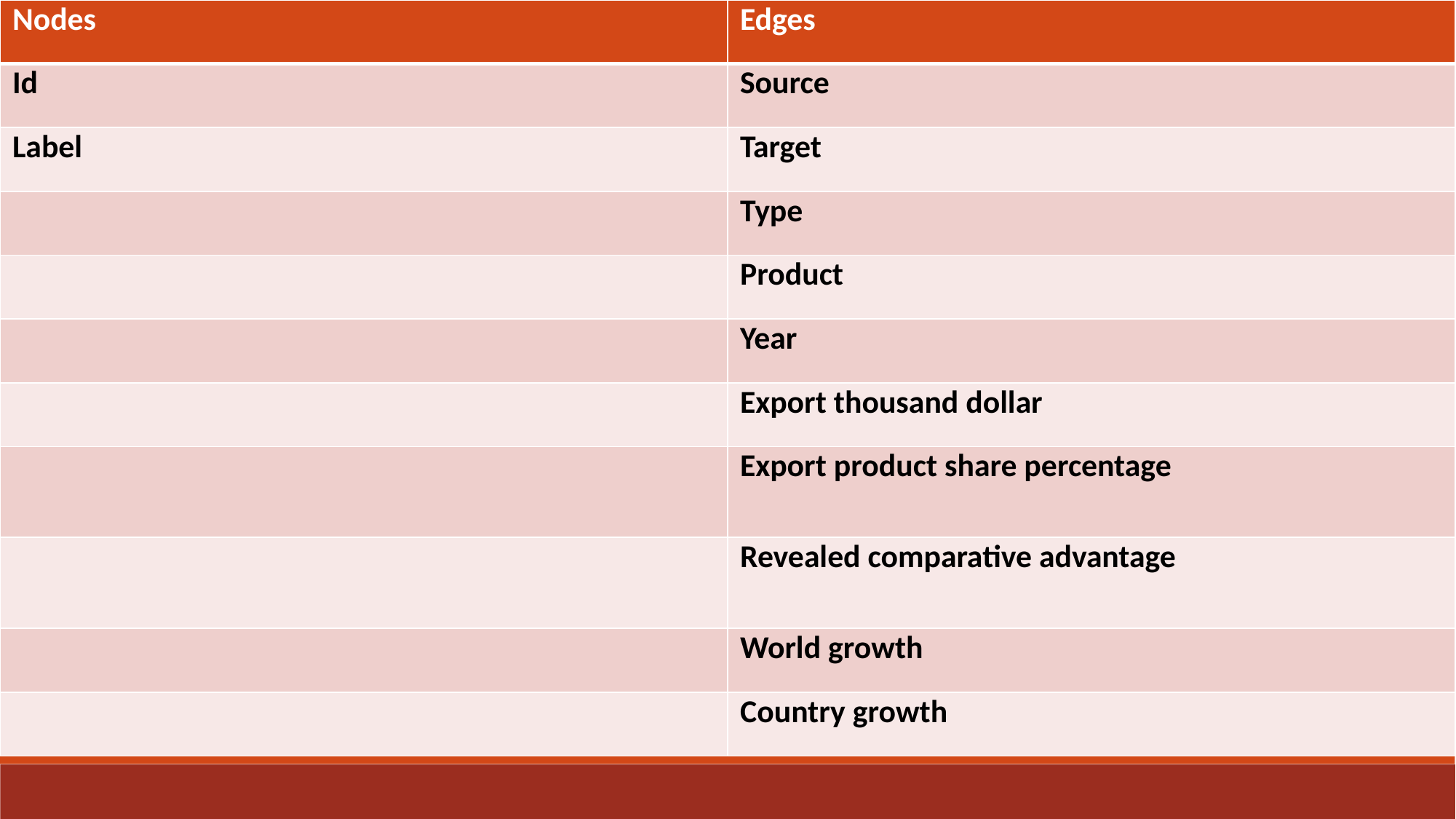

| Nodes | Edges |
| --- | --- |
| Id | Source |
| Label | Target |
|  | Type |
|  | Product |
|  | Year |
|  | Export thousand dollar |
|  | Export product share percentage |
|  | Revealed comparative advantage |
|  | World growth |
|  | Country growth |